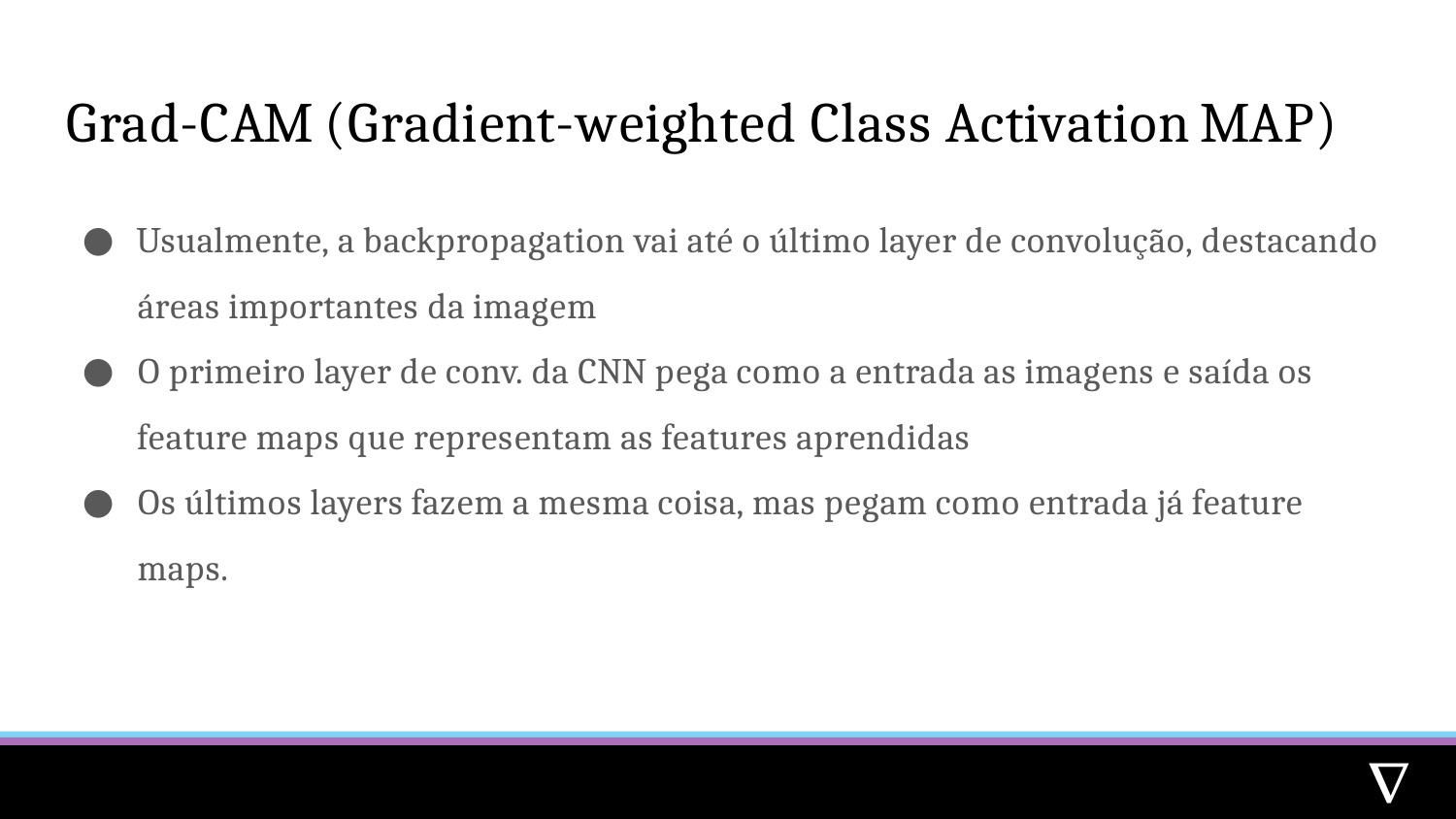

# Grad-CAM (Gradient-weighted Class Activation MAP)
Usualmente, a backpropagation vai até o último layer de convolução, destacando áreas importantes da imagem
O primeiro layer de conv. da CNN pega como a entrada as imagens e saída os feature maps que representam as features aprendidas
Os últimos layers fazem a mesma coisa, mas pegam como entrada já feature maps.